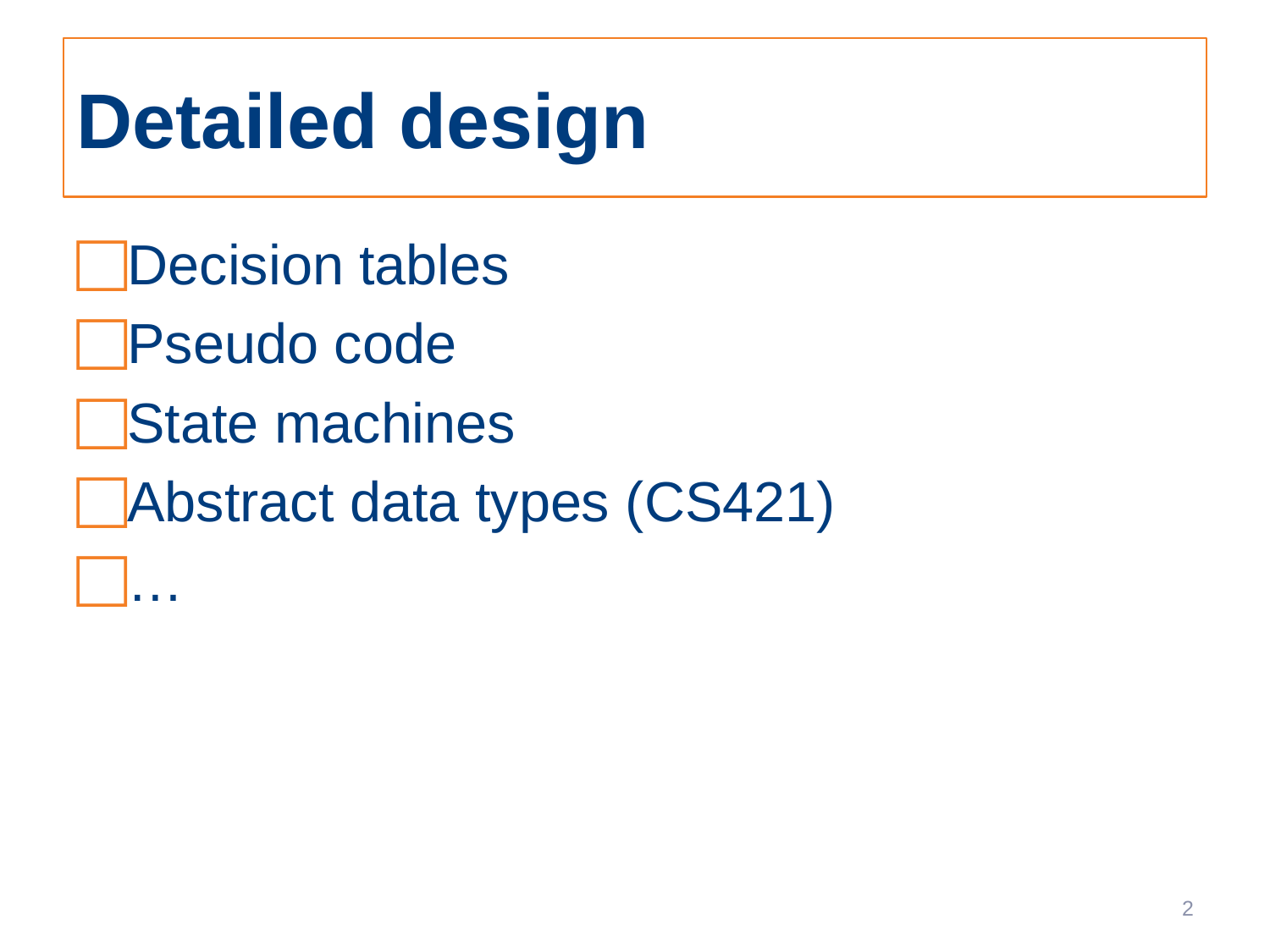

# Detailed design
Decision tables
Pseudo code
State machines
Abstract data types (CS421)
…
2